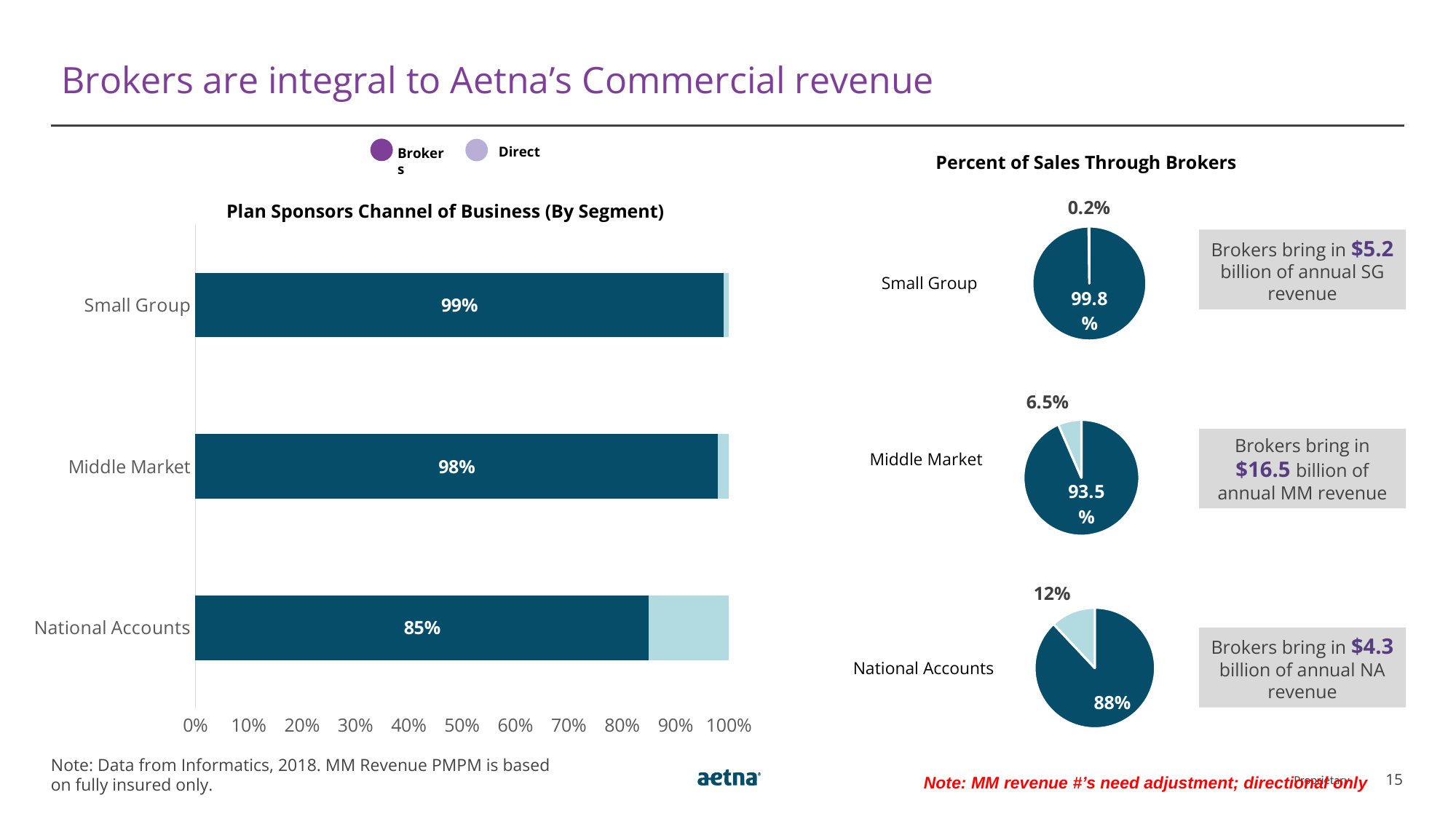

# Brokers are integral to Aetna’s Commercial revenue
Direct

Brokers
Percent of Sales Through Brokers

### Chart

| Category | Sales |
|---|---|
| Brokers | 99.8 |
| Direct | 0.20000000000000284 |
Plan Sponsors Channel of Business (By Segment)

### Chart

| Category | Using Brokers | Direct |
|---|---|---|
| National Accounts | 0.85 | 0.15 |
| Middle Market | 0.98 | 0.02 |
| Small Group | 0.99 | 0.01 |
Brokers bring in $5.2 billion of annual SG revenue
Small Group

### Chart

| Category | Sales |
|---|---|
| Brokers | 93.5 |
| Direct | 6.5 |
Brokers bring in $16.5 billion of annual MM revenue
Middle Market

### Chart

| Category | Sales |
|---|---|
| Brokers | 88.0 |
| Direct | 12.0 |
Brokers bring in $4.3 billion of annual NA revenue
National Accounts
Note: Data from Informatics, 2018. MM Revenue PMPM is based
on fully insured only.
Note: MM revenue #’s need adjustment; directional only